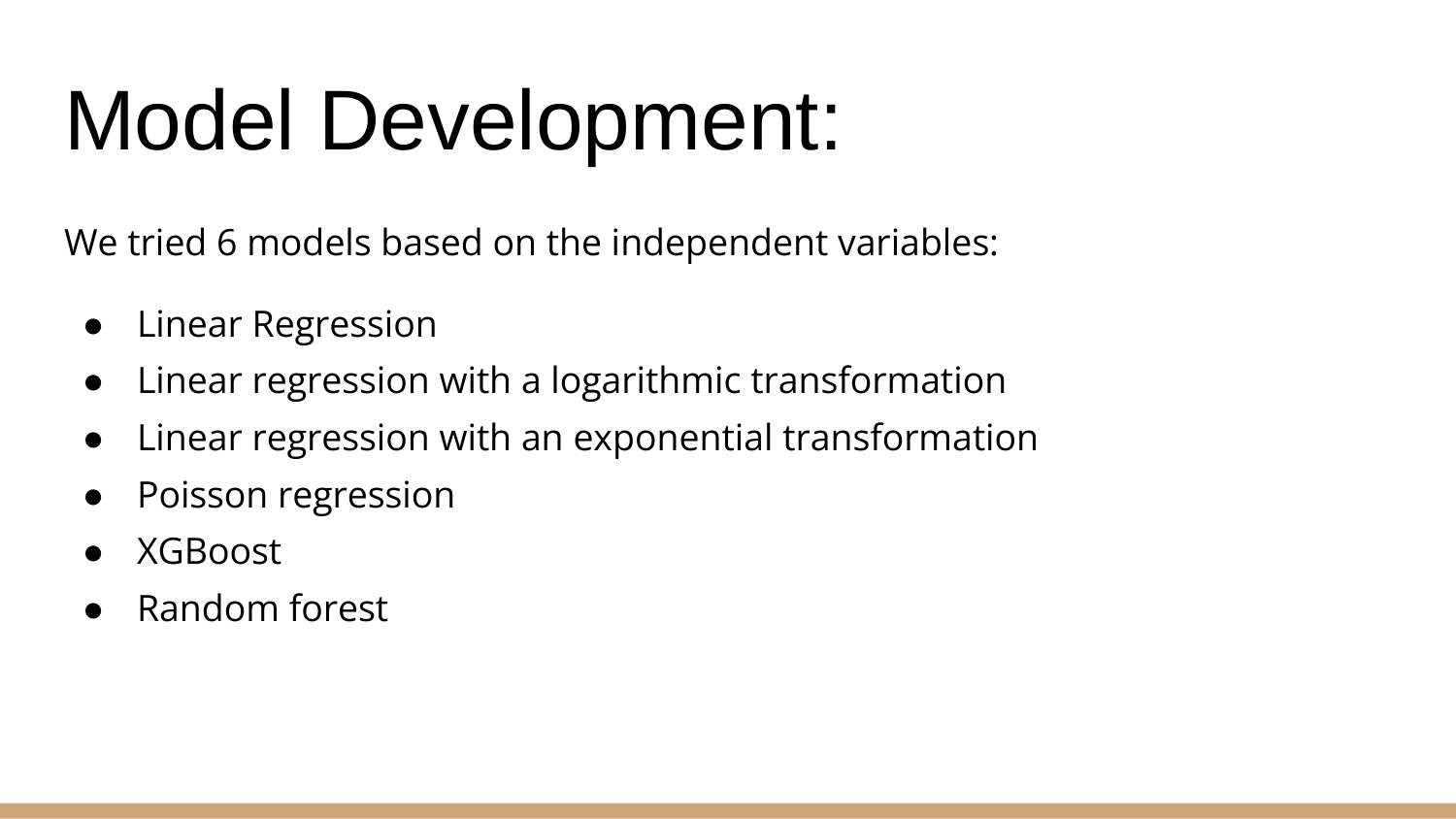

# Model Development:
We tried 6 models based on the independent variables:
Linear Regression
Linear regression with a logarithmic transformation
Linear regression with an exponential transformation
Poisson regression
XGBoost
Random forest